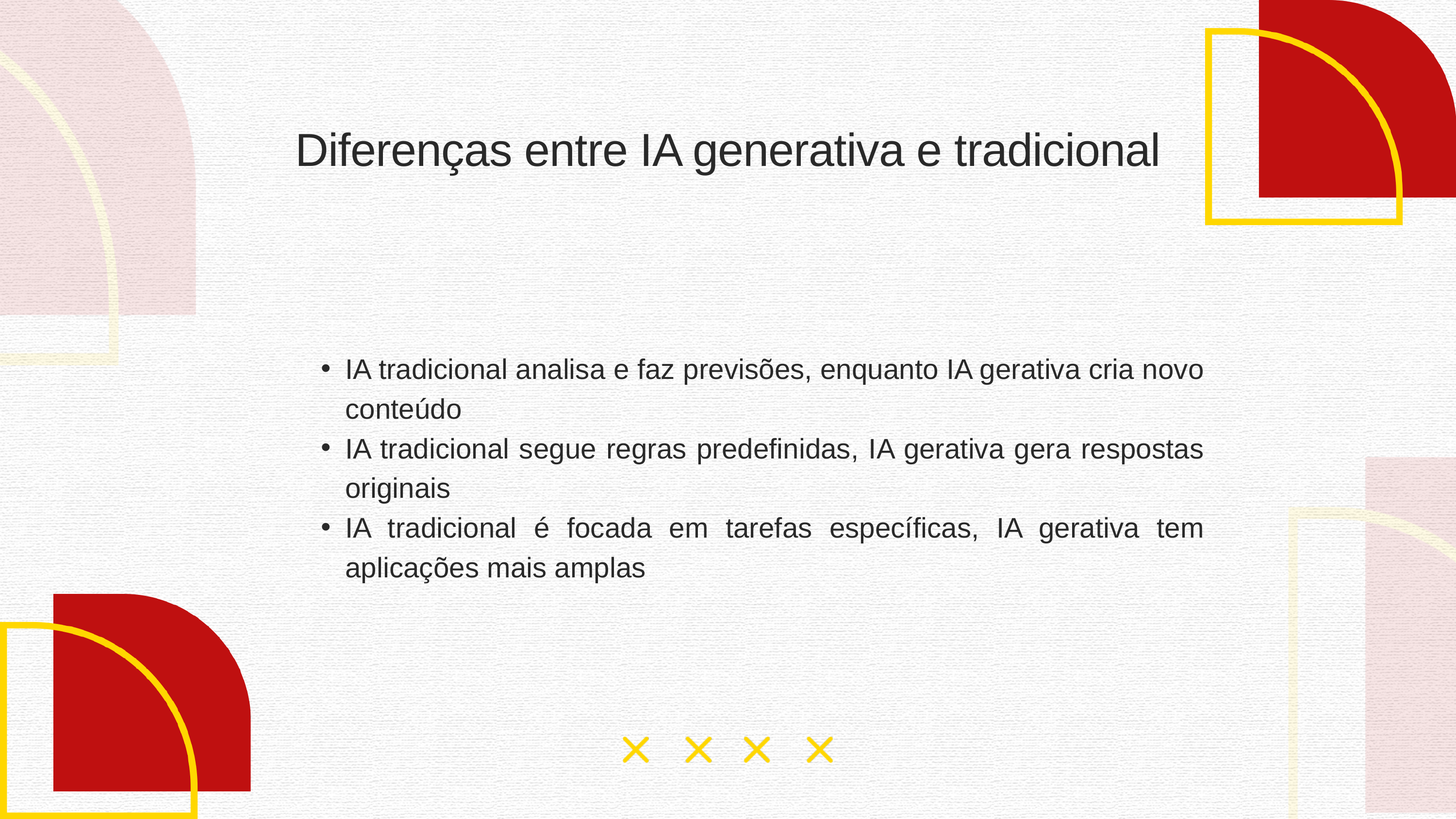

Diferenças entre IA generativa e tradicional
IA tradicional analisa e faz previsões, enquanto IA gerativa cria novo conteúdo
IA tradicional segue regras predefinidas, IA gerativa gera respostas originais
IA tradicional é focada em tarefas específicas, IA gerativa tem aplicações mais amplas